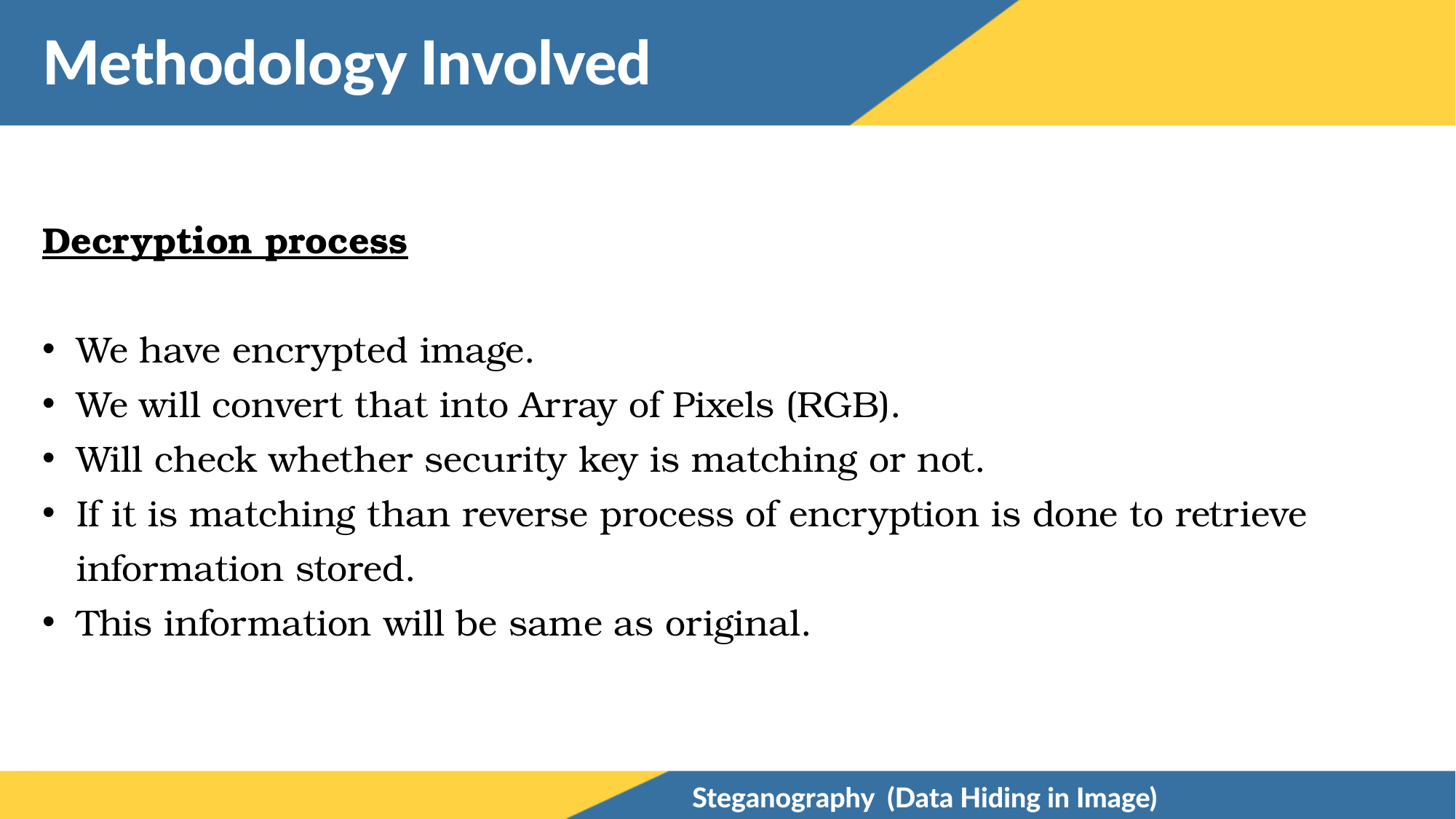

Methodology Involved
Decryption process

We have encrypted image.
We will convert that into Array of Pixels (RGB).
Will check whether security key is matching or not.
If it is matching than reverse process of encryption is done to retrieve information stored.
This information will be same as original.

Steganography  (Data Hiding in Image)